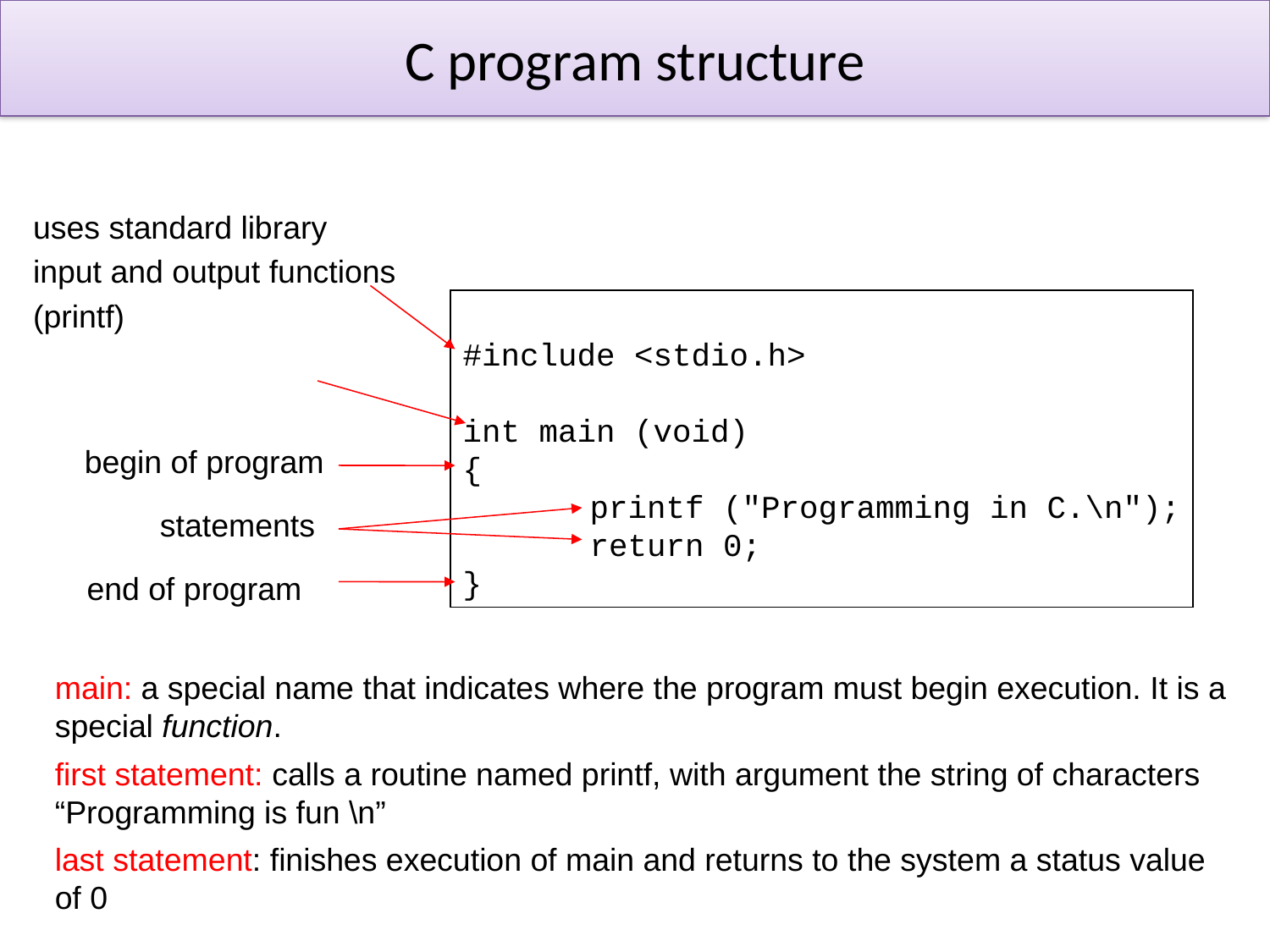

# C program structure

uses standard library
input and output functions
(printf)

#include <stdio.h>

int main (void)
{
	printf ("Programming in C.\n");
	return 0;
}

begin of program

statements

end of program

main: a special name that indicates where the program must begin execution. It is a special function.
first statement: calls a routine named printf, with argument the string of characters “Programming is fun \n”
last statement: finishes execution of main and returns to the system a status value of 0